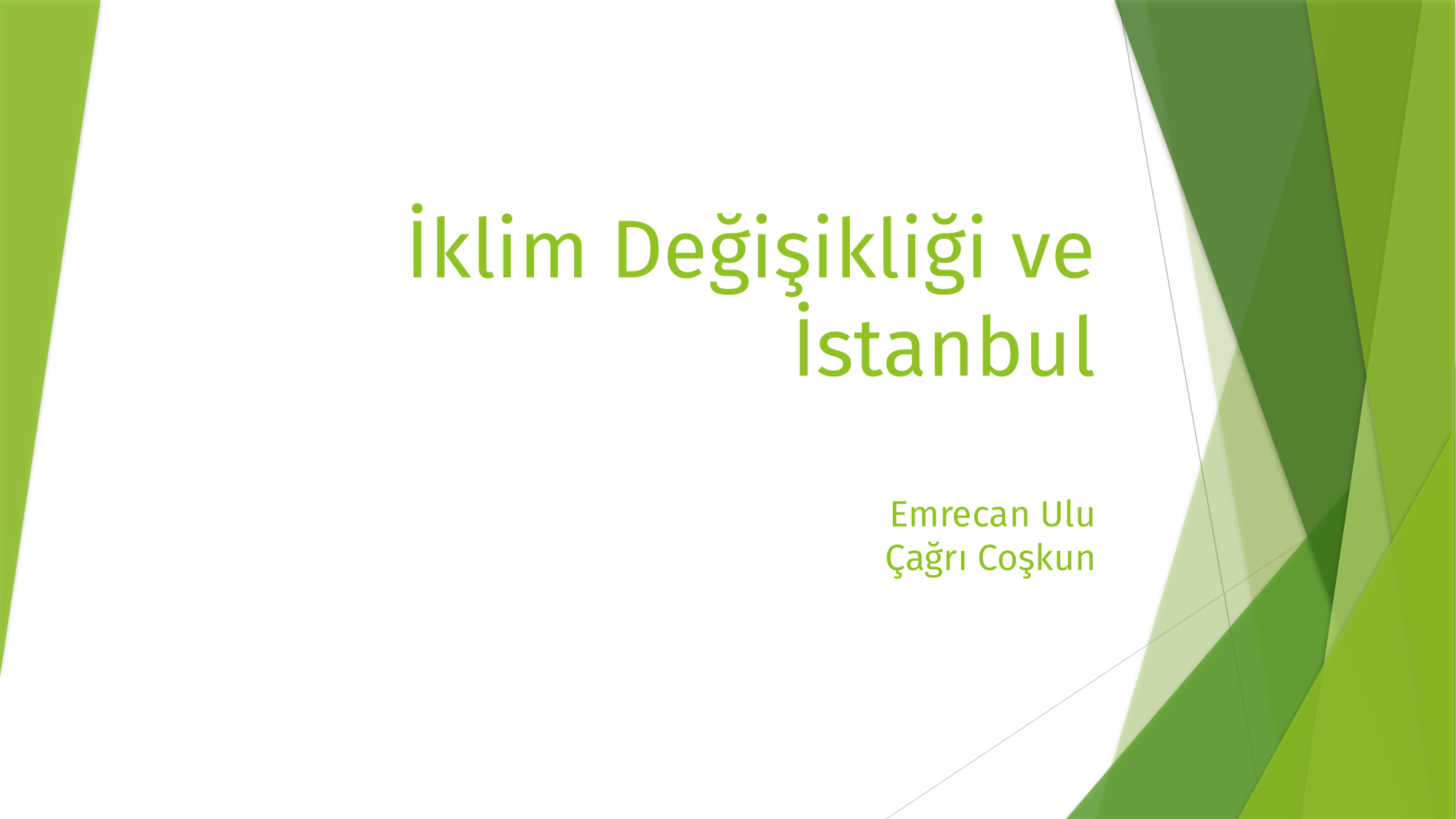

# İklim Değişikliği ve İstanbul Emrecan Ulu Çağrı Coşkun